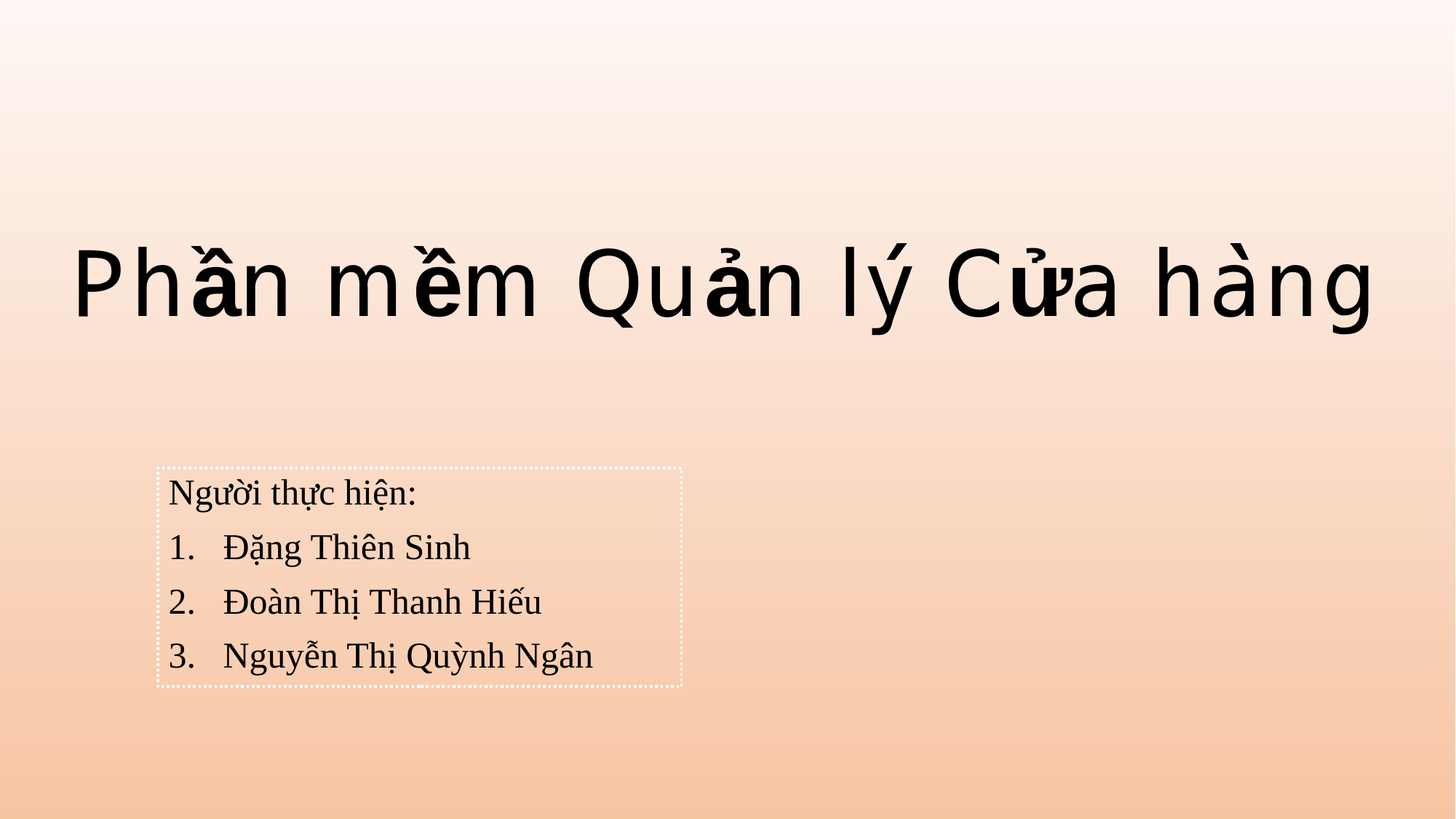

# Phần mềm Quản lý Cửa hàng
Người thực hiện:
Đặng Thiên Sinh
Đoàn Thị Thanh Hiếu
Nguyễn Thị Quỳnh Ngân